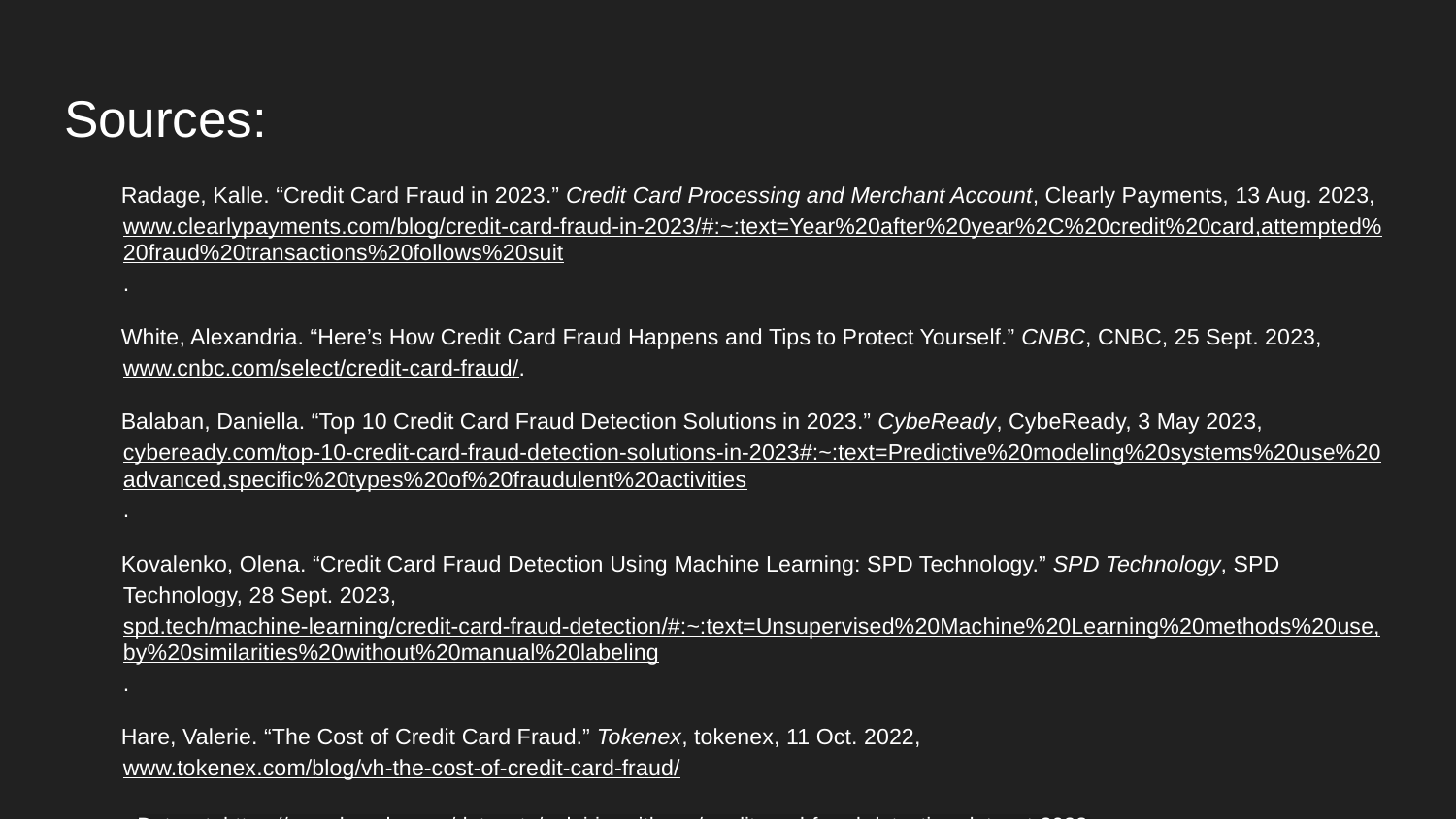

# Sources:
Radage, Kalle. “Credit Card Fraud in 2023.” Credit Card Processing and Merchant Account, Clearly Payments, 13 Aug. 2023, www.clearlypayments.com/blog/credit-card-fraud-in-2023/#:~:text=Year%20after%20year%2C%20credit%20card,attempted%20fraud%20transactions%20follows%20suit.
White, Alexandria. “Here’s How Credit Card Fraud Happens and Tips to Protect Yourself.” CNBC, CNBC, 25 Sept. 2023, www.cnbc.com/select/credit-card-fraud/.
Balaban, Daniella. “Top 10 Credit Card Fraud Detection Solutions in 2023.” CybeReady, CybeReady, 3 May 2023, cybeready.com/top-10-credit-card-fraud-detection-solutions-in-2023#:~:text=Predictive%20modeling%20systems%20use%20advanced,specific%20types%20of%20fraudulent%20activities.
Kovalenko, Olena. “Credit Card Fraud Detection Using Machine Learning: SPD Technology.” SPD Technology, SPD Technology, 28 Sept. 2023, spd.tech/machine-learning/credit-card-fraud-detection/#:~:text=Unsupervised%20Machine%20Learning%20methods%20use,by%20similarities%20without%20manual%20labeling.
Hare, Valerie. “The Cost of Credit Card Fraud.” Tokenex, tokenex, 11 Oct. 2022, www.tokenex.com/blog/vh-the-cost-of-credit-card-fraud/
Dataset: https://www.kaggle.com/datasets/nelgiriyewithana/credit-card-fraud-detection-dataset-2023